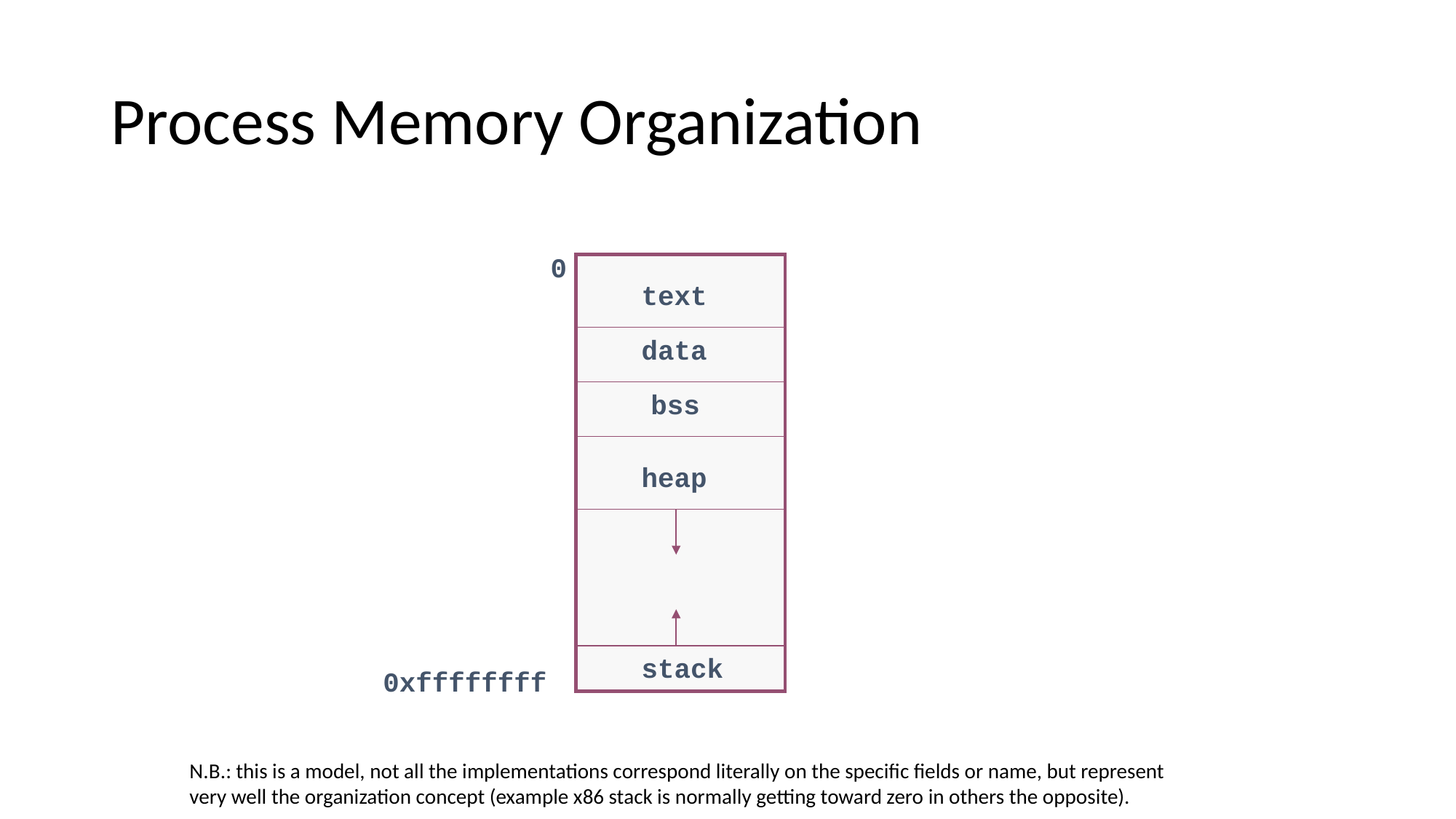

# Process Memory Organization
0

text
data
bss
heap
stack
0xffffffff
N.B.: this is a model, not all the implementations correspond literally on the specific fields or name, but represent very well the organization concept (example x86 stack is normally getting toward zero in others the opposite).